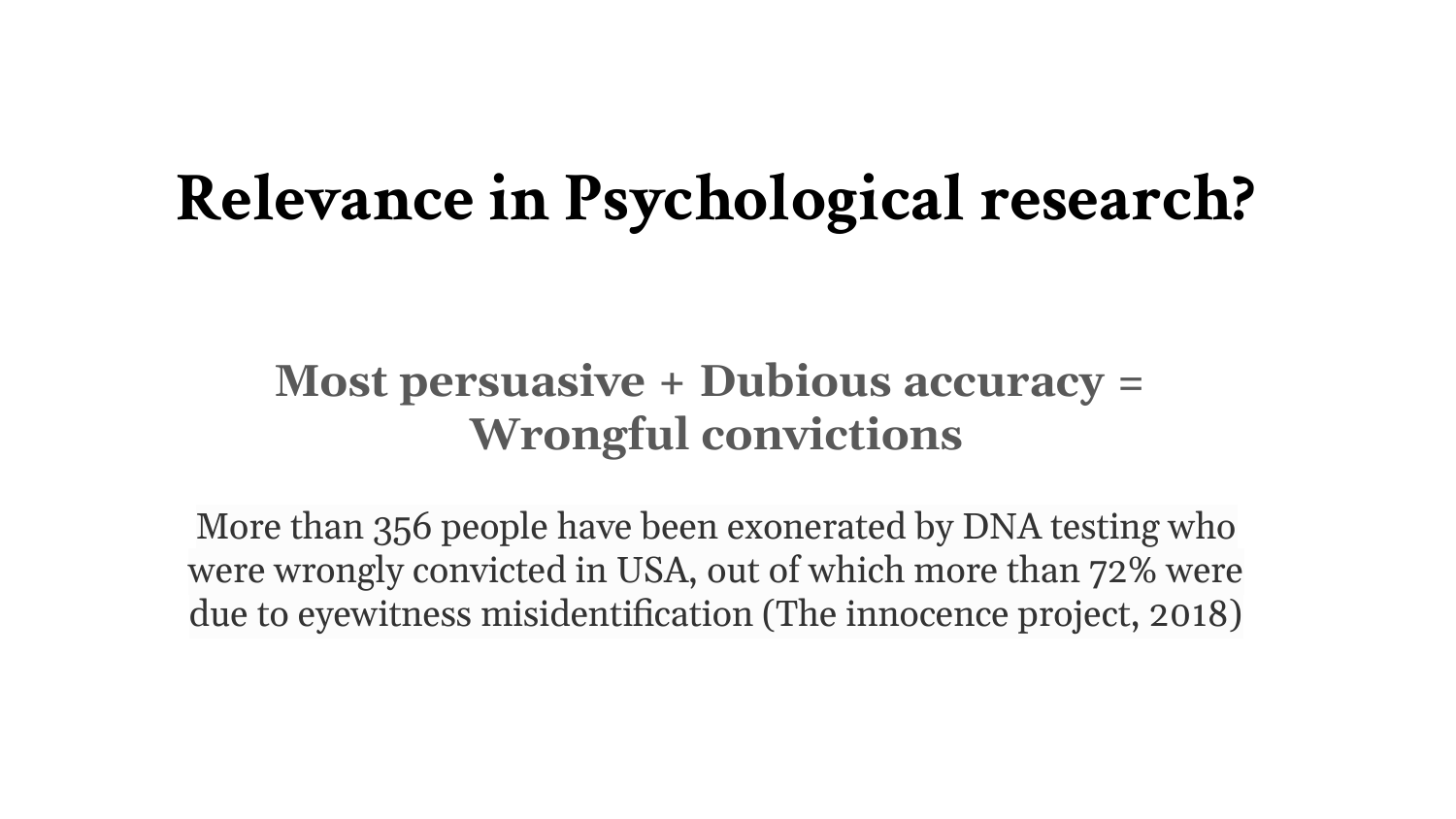

# Relevance in Psychological research?
Most persuasive + Dubious accuracy =
Wrongful convictions

More than 356 people have been exonerated by DNA testing who were wrongly convicted in USA, out of which more than 72% were due to eyewitness misidentification (The innocence project, 2018)